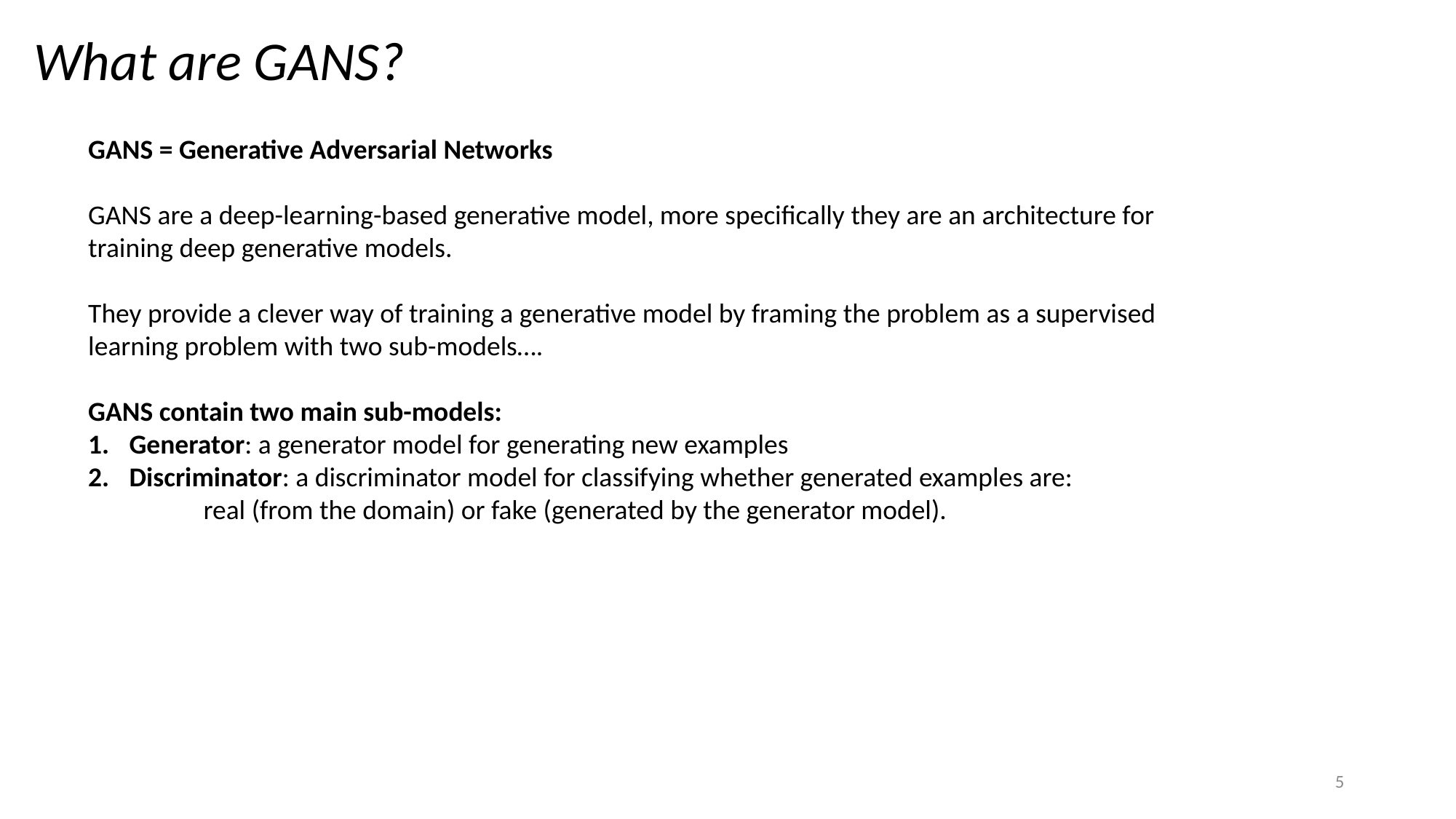

What are GANS?
GANS = Generative Adversarial Networks

GANS are a deep-learning-based generative model, more specifically they are an architecture for training deep generative models.

They provide a clever way of training a generative model by framing the problem as a supervised learning problem with two sub-models….

GANS contain two main sub-models:
Generator: a generator model for generating new examples
Discriminator: a discriminator model for classifying whether generated examples are:
	 real (from the domain) or fake (generated by the generator model).
5